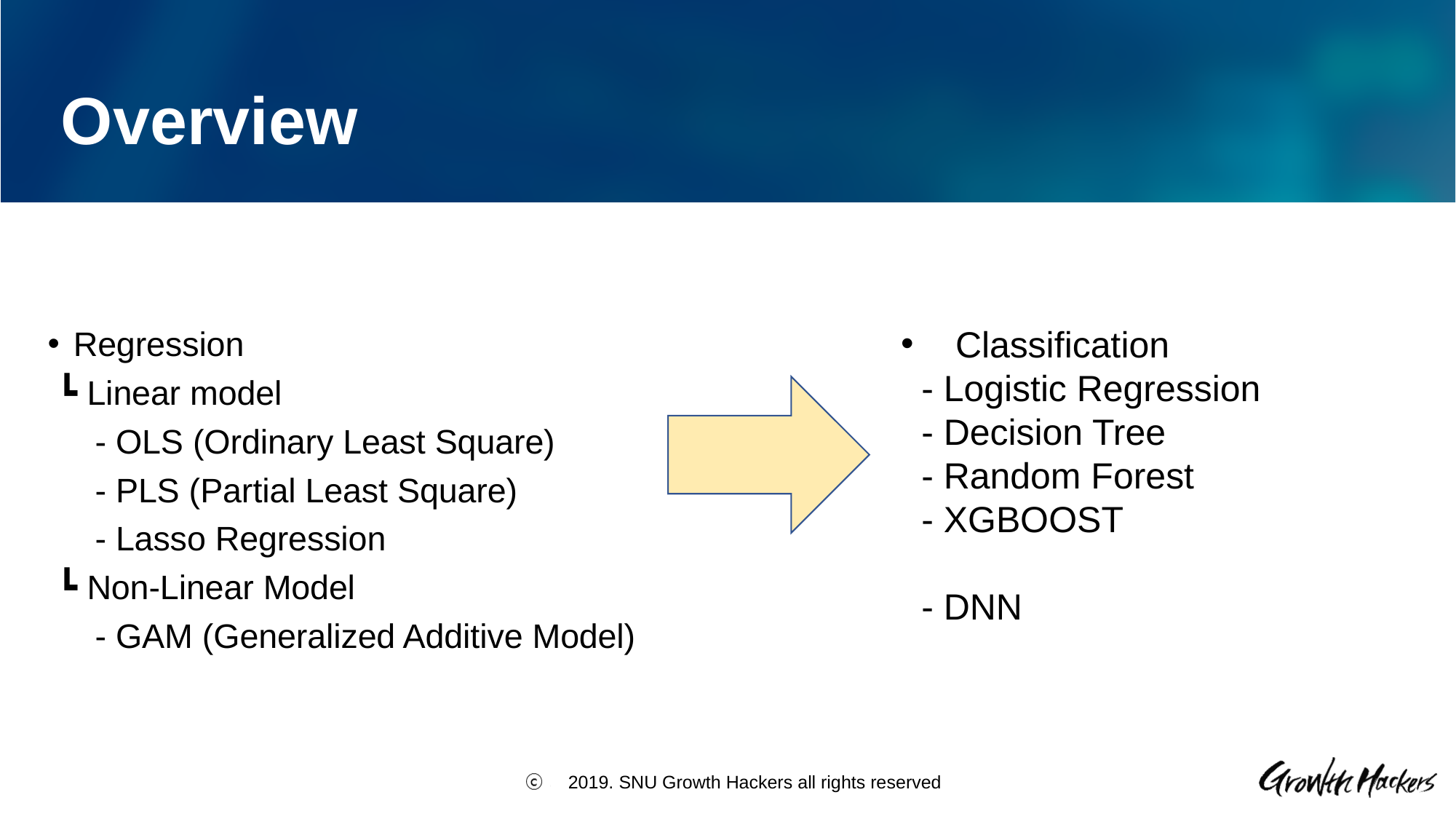

# Overview
Classification
  - Logistic Regression
  - Decision Tree
  - Random Forest
  - XGBOOST

  - DNN

Regression
 ┗ Linear model
     - OLS (Ordinary Least Square)
     - PLS (Partial Least Square)
     - Lasso Regression
 ┗ Non-Linear Model
     - GAM (Generalized Additive Model)